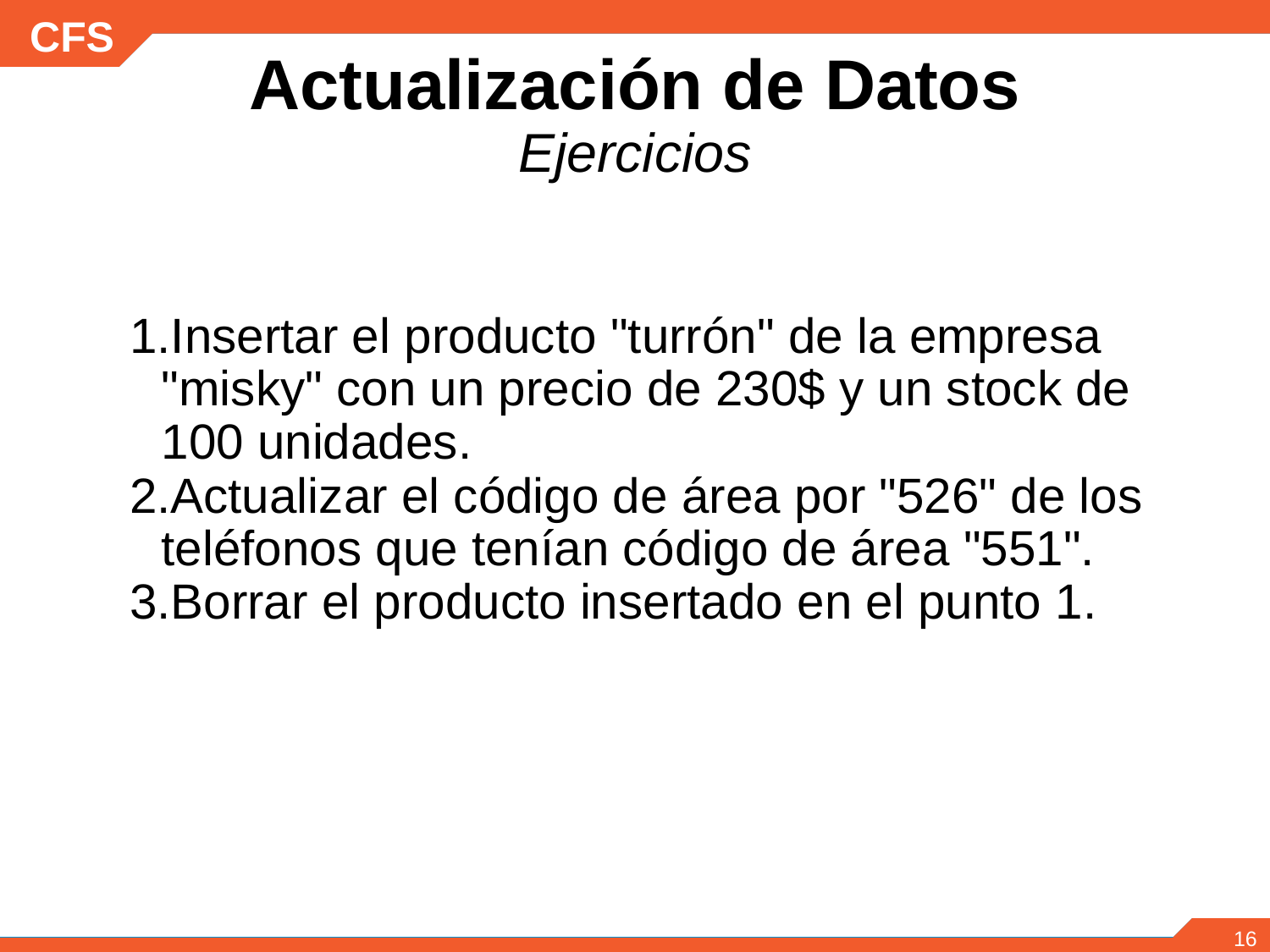

# Actualización de Datos Ejercicios
Insertar el producto "turrón" de la empresa "misky" con un precio de 230$ y un stock de 100 unidades.
Actualizar el código de área por "526" de los teléfonos que tenían código de área "551".
Borrar el producto insertado en el punto 1.
16